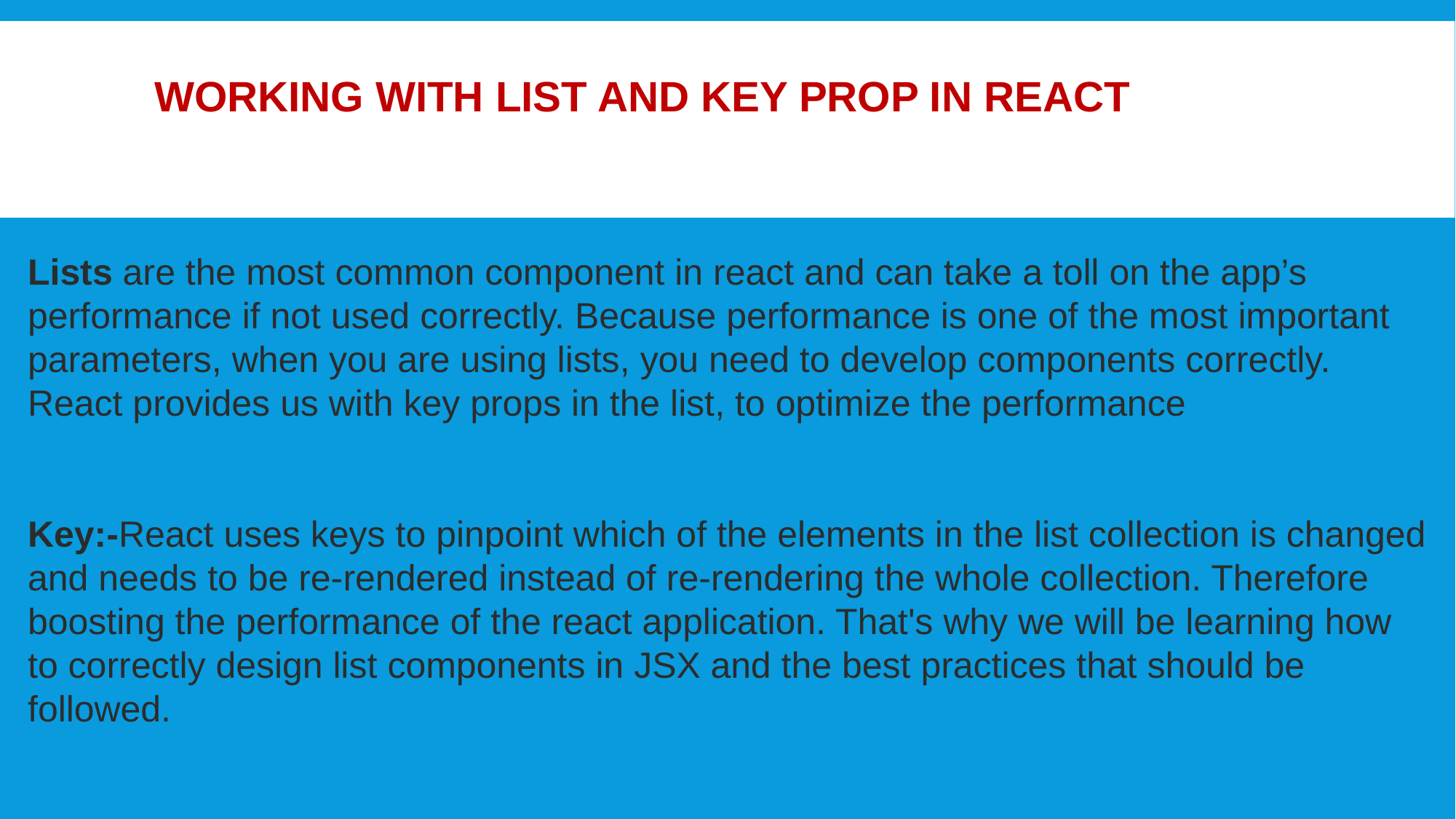

# Working with List and Key Prop in React
Lists are the most common component in react and can take a toll on the app’s performance if not used correctly. Because performance is one of the most important parameters, when you are using lists, you need to develop components correctly. React provides us with key props in the list, to optimize the performance
Key:-React uses keys to pinpoint which of the elements in the list collection is changed and needs to be re-rendered instead of re-rendering the whole collection. Therefore boosting the performance of the react application. That's why we will be learning how to correctly design list components in JSX and the best practices that should be followed.